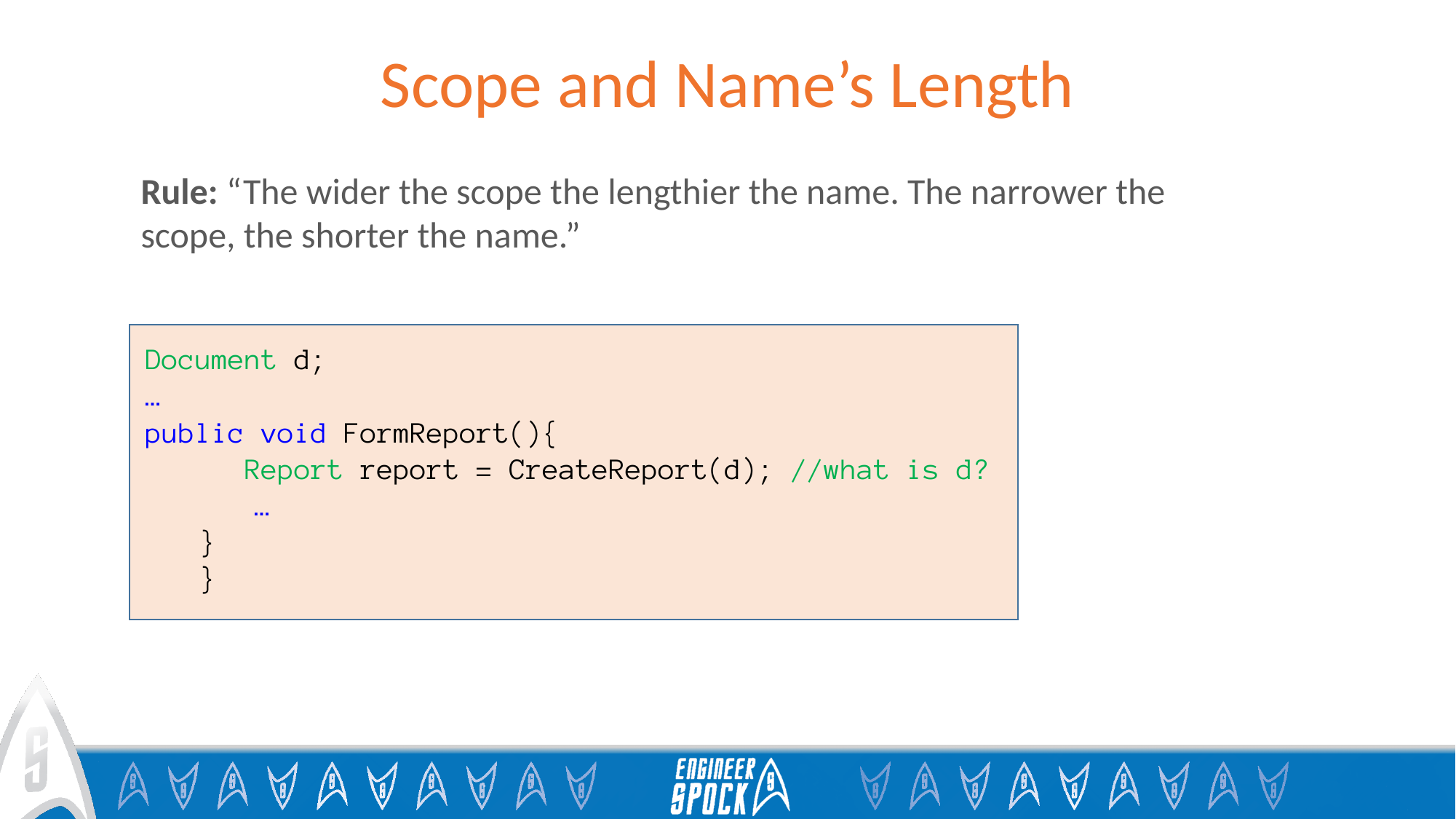

# Scope and Name’s Length
Rule: “The wider the scope the lengthier the name. The narrower the scope, the shorter the name.”

Document d;
…
public void FormReport(){
      Report report = CreateReport(d); //what is d?
	…
}
}